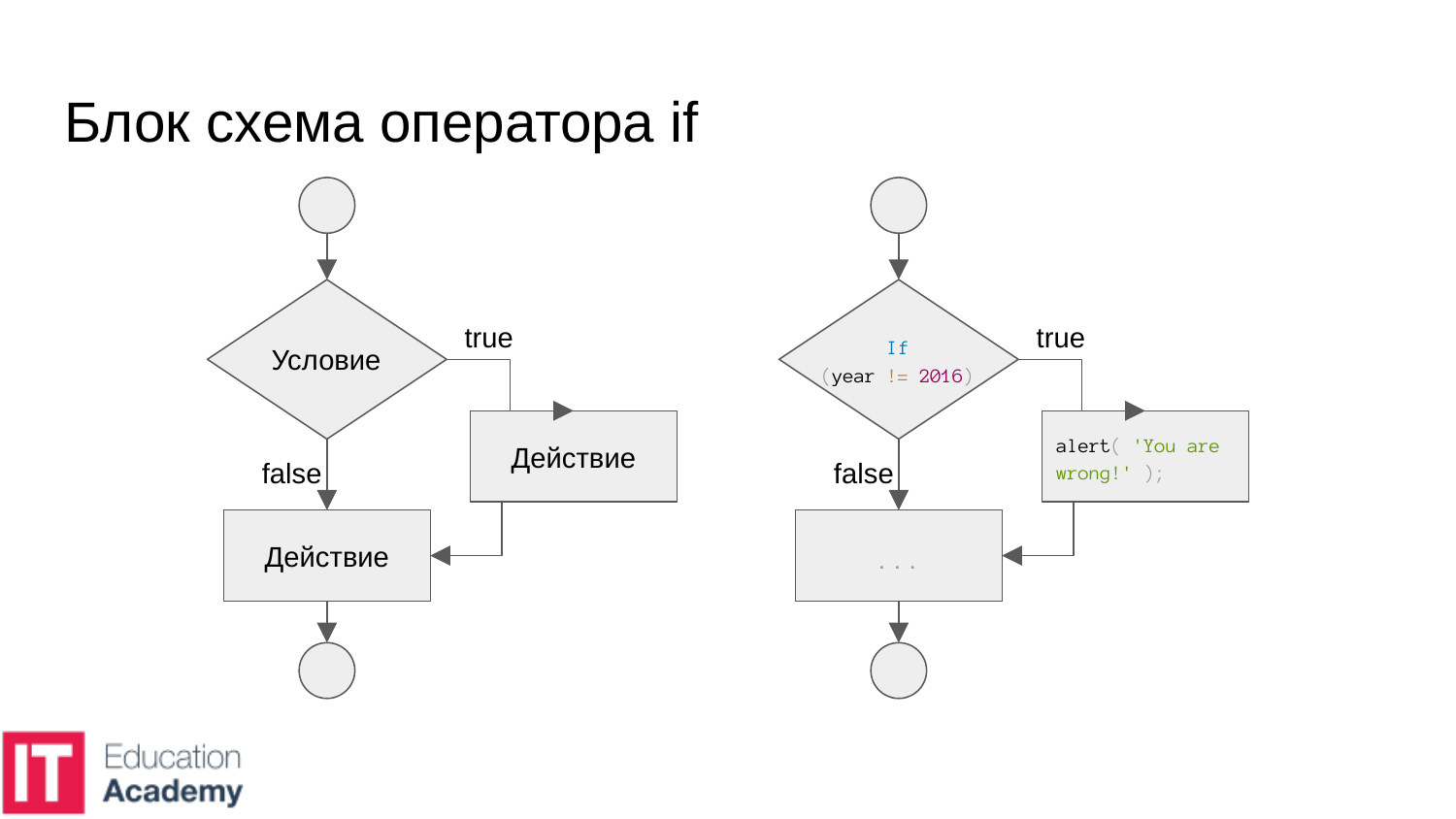

# Блок схема оператора if

true
Условие
Действие
false
Действие

true
If
(year != 2016)
alert( 'You are wrong!' );
false
...